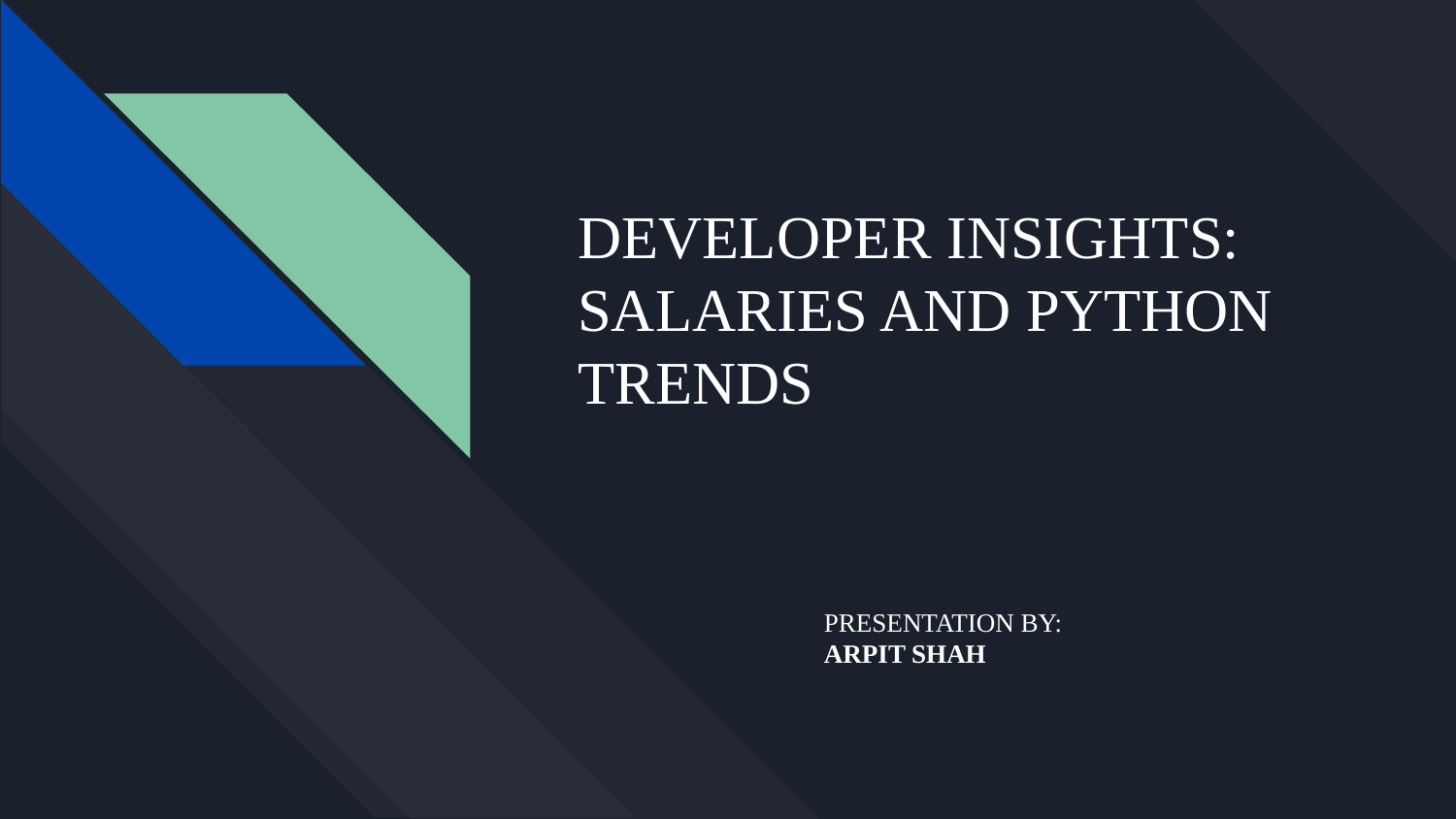

# DEVELOPER INSIGHTS: SALARIES AND PYTHON TRENDS
PRESENTATION BY:
ARPIT SHAH